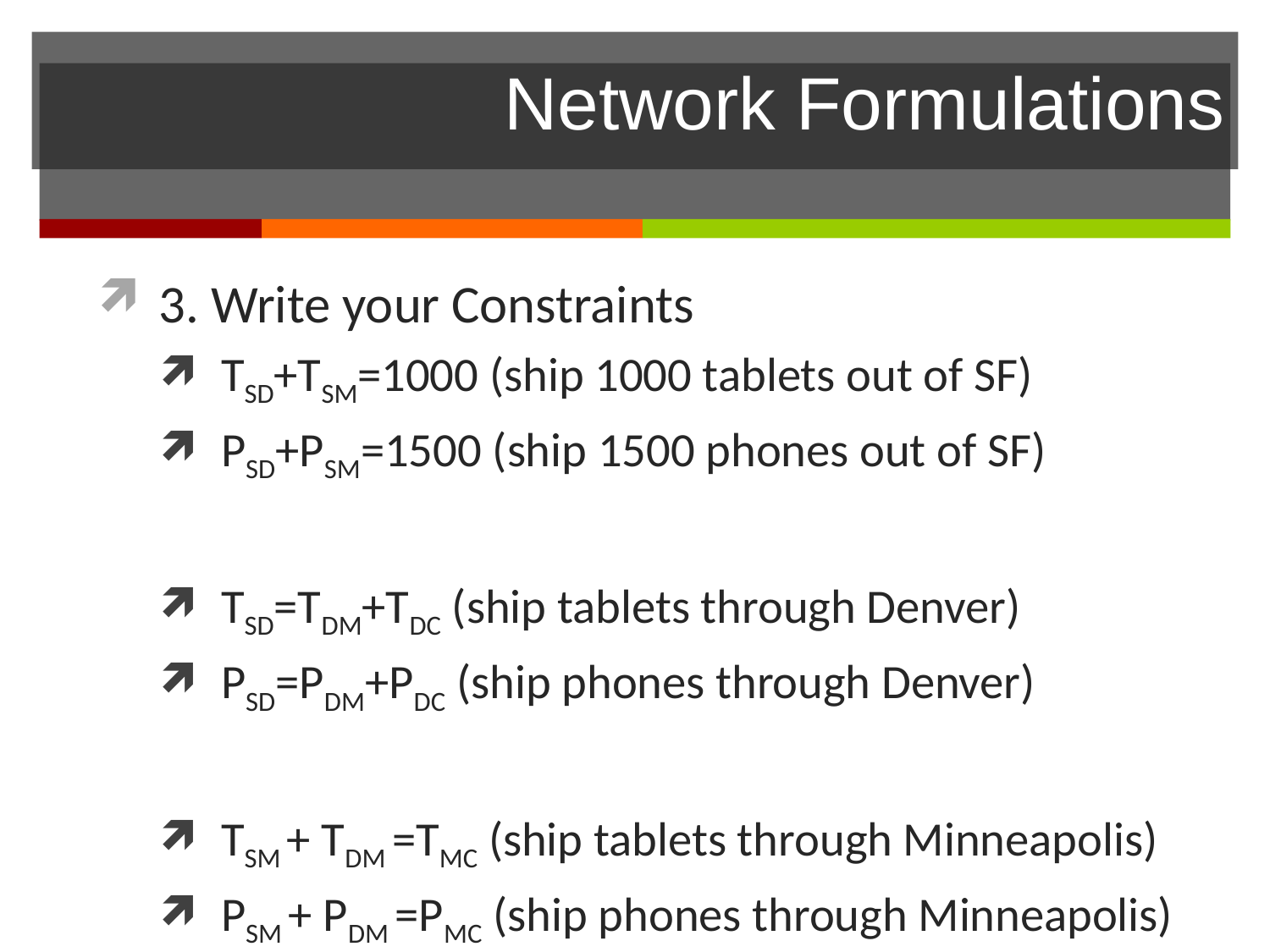

# Network Formulations

3. Write your Constraints
TSD+TSM=1000 (ship 1000 tablets out of SF)
PSD+PSM=1500 (ship 1500 phones out of SF)

TSD=TDM+TDC (ship tablets through Denver)
PSD=PDM+PDC (ship phones through Denver)

TSM + TDM =TMC (ship tablets through Minneapolis)
PSM + PDM =PMC (ship phones through Minneapolis)